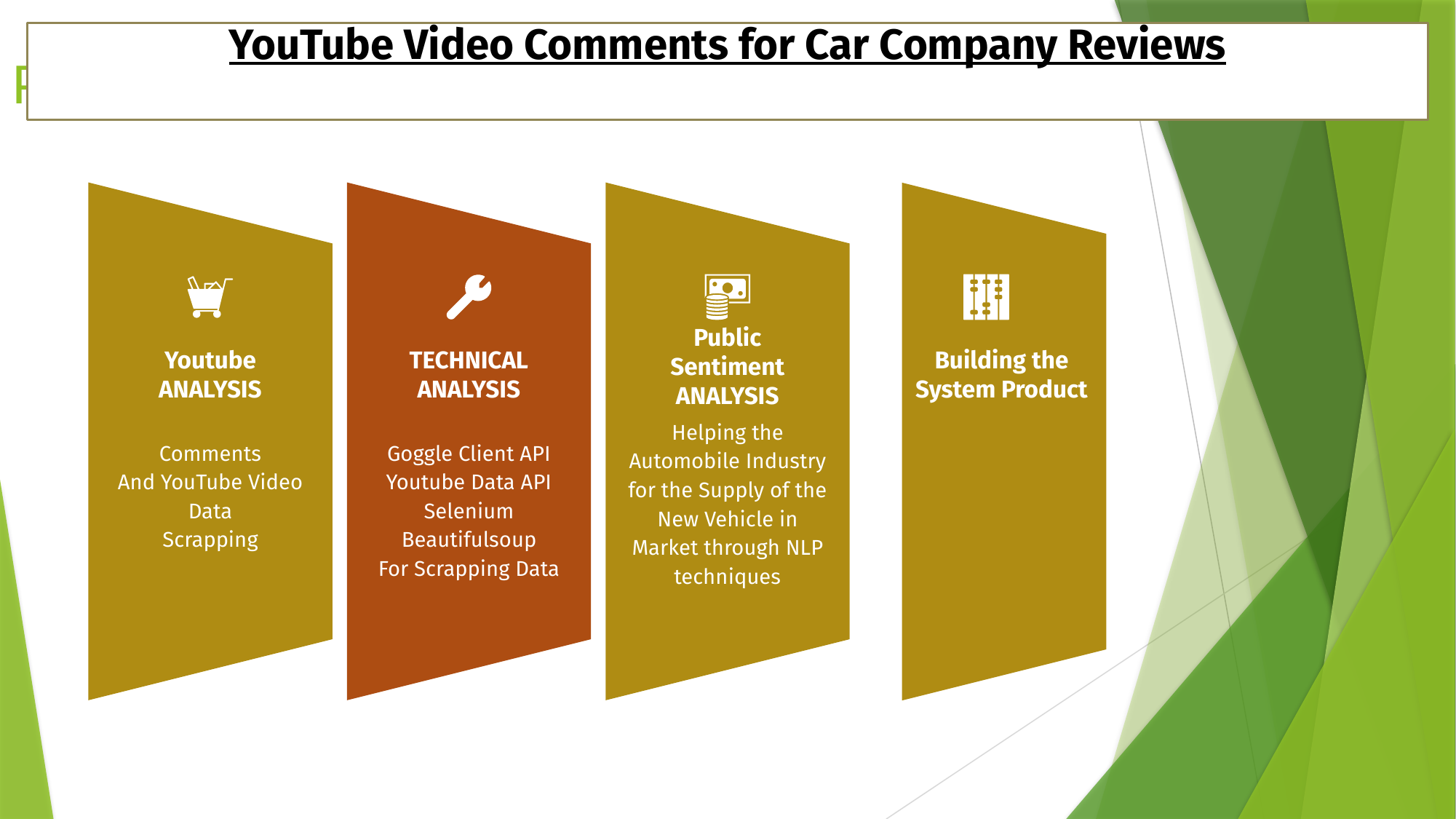

YouTube Video Comments for Car Company Reviews
Project analysis slide 3

Public Sentiment ANALYSIS

Youtube ANALYSIS
TECHNICAL ANALYSIS
Building the System Product
Helping the Automobile Industry for the Supply of the New Vehicle in Market through NLP techniques
Comments
And YouTube Video Data
Scrapping
Goggle Client API
Youtube Data API
Selenium
Beautifulsoup
For Scrapping Data